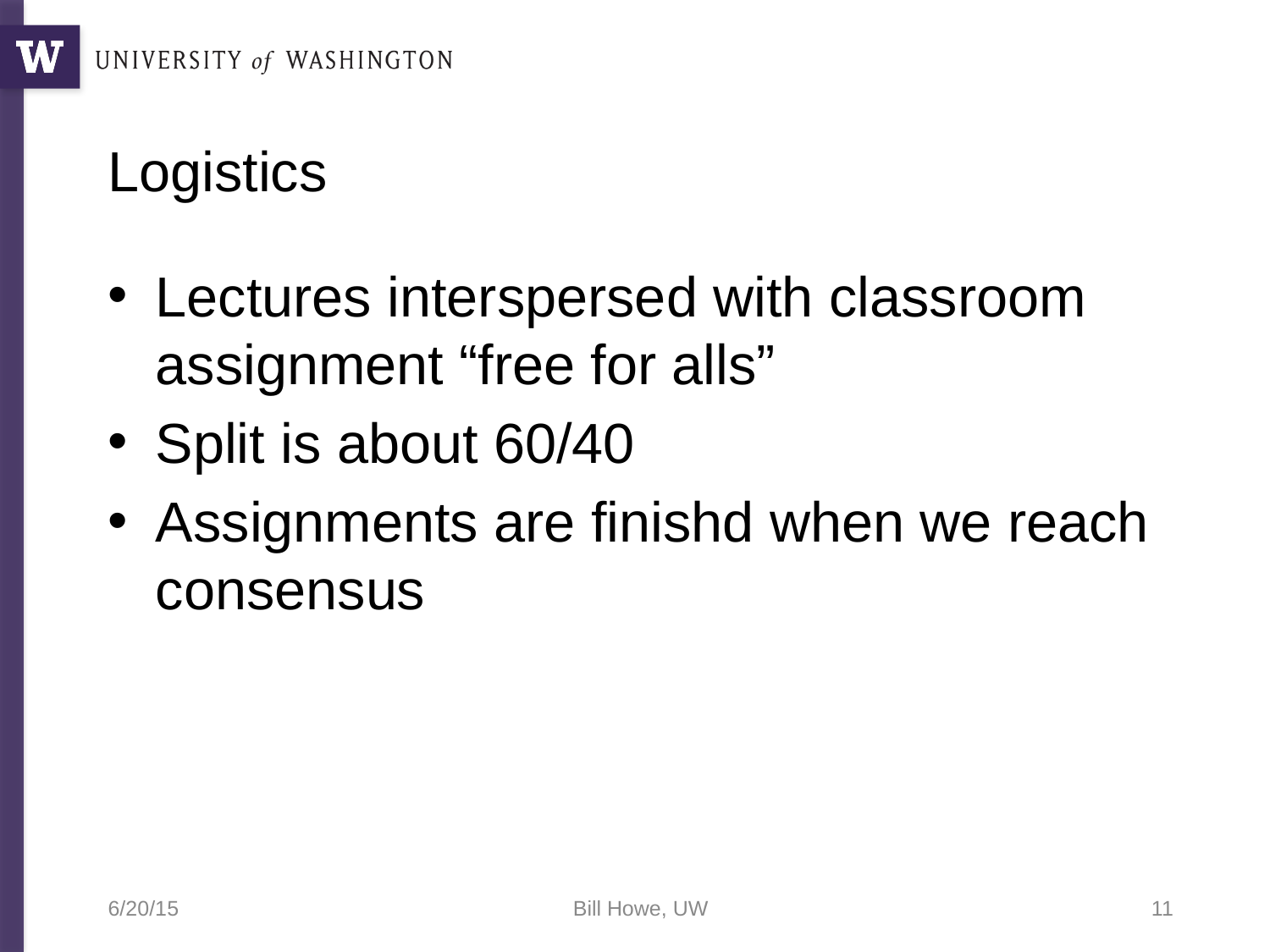

# Logistics
Lectures interspersed with classroom assignment “free for alls”
Split is about 60/40
Assignments are finishd when we reach consensus
6/20/15
Bill Howe, UW
11